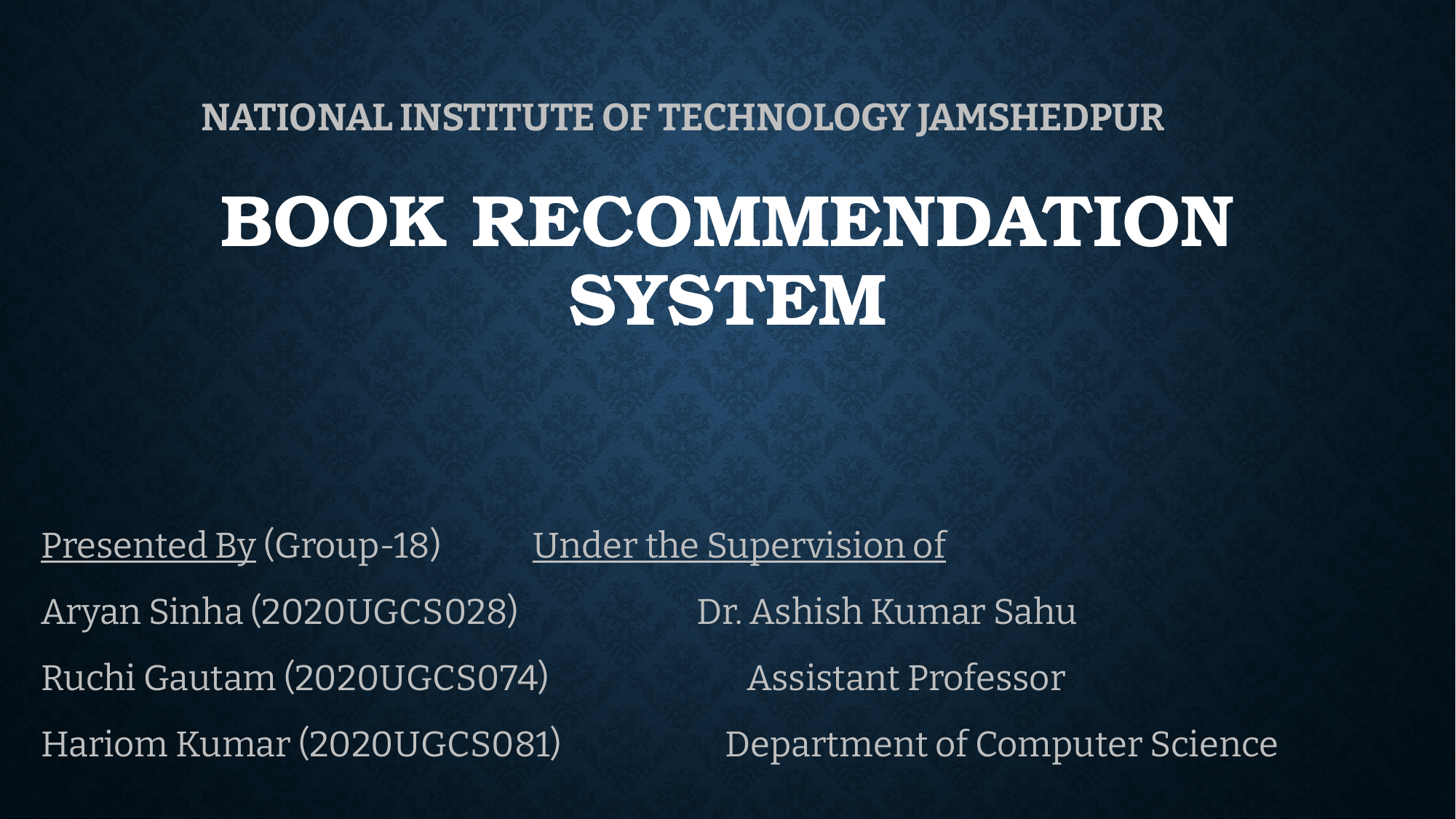

NATIONAL INSTITUTE OF TECHNOLOGY JAMSHEDPUR
# Book Recommendation system
Presented By (Group-18)					         Under the Supervision of
Aryan Sinha (2020UGCS028)					  Dr. Ashish Kumar Sahu
Ruchi Gautam (2020UGCS074)					         Assistant Professor
Hariom Kumar (2020UGCS081)			      Department of Computer Science